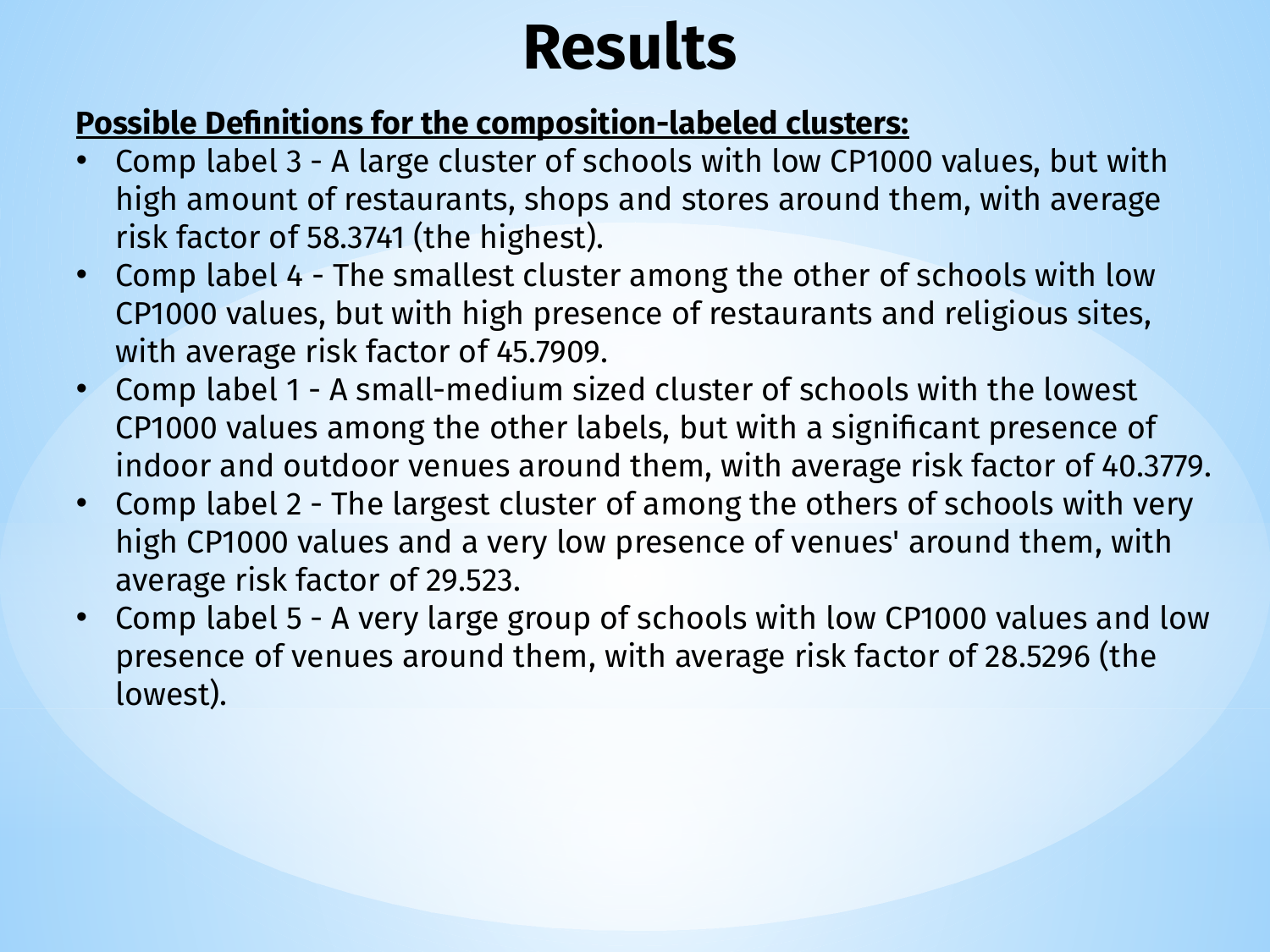

# Results
Possible Definitions for the composition-labeled clusters:
Comp label 3 - A large cluster of schools with low CP1000 values, but with high amount of restaurants, shops and stores around them, with average risk factor of 58.3741 (the highest).
Comp label 4 - The smallest cluster among the other of schools with low CP1000 values, but with high presence of restaurants and religious sites, with average risk factor of 45.7909.
Comp label 1 - A small-medium sized cluster of schools with the lowest CP1000 values among the other labels, but with a significant presence of indoor and outdoor venues around them, with average risk factor of 40.3779.
Comp label 2 - The largest cluster of among the others of schools with very high CP1000 values and a very low presence of venues' around them, with average risk factor of 29.523.
Comp label 5 - A very large group of schools with low CP1000 values and low presence of venues around them, with average risk factor of 28.5296 (the lowest).